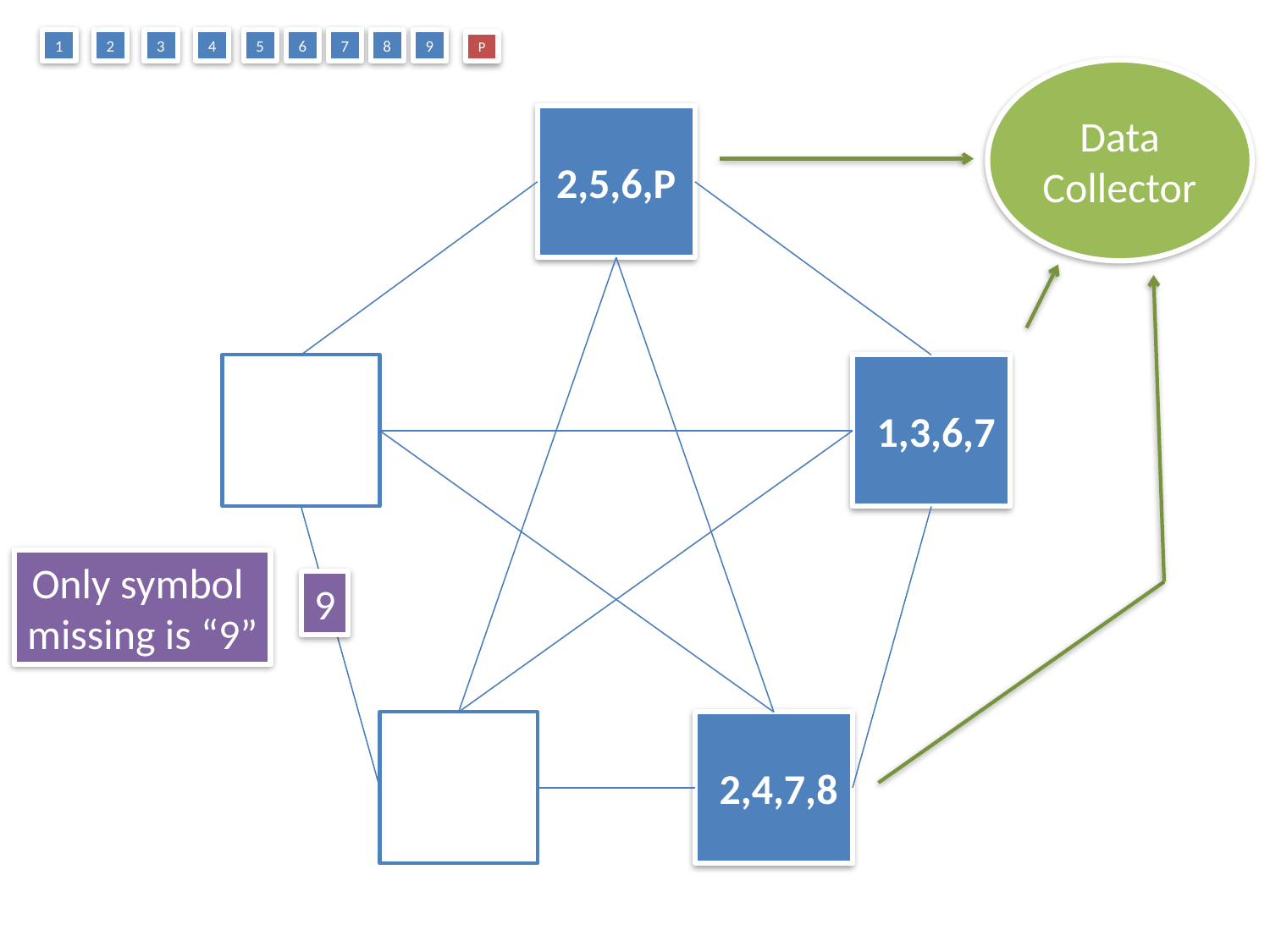

1
2
3
4
5
6
7
8
9
P
Data Collector
2,5,6,P

 1,3,6,7

 2,4,7,8
Only symbol
missing is “9”
9